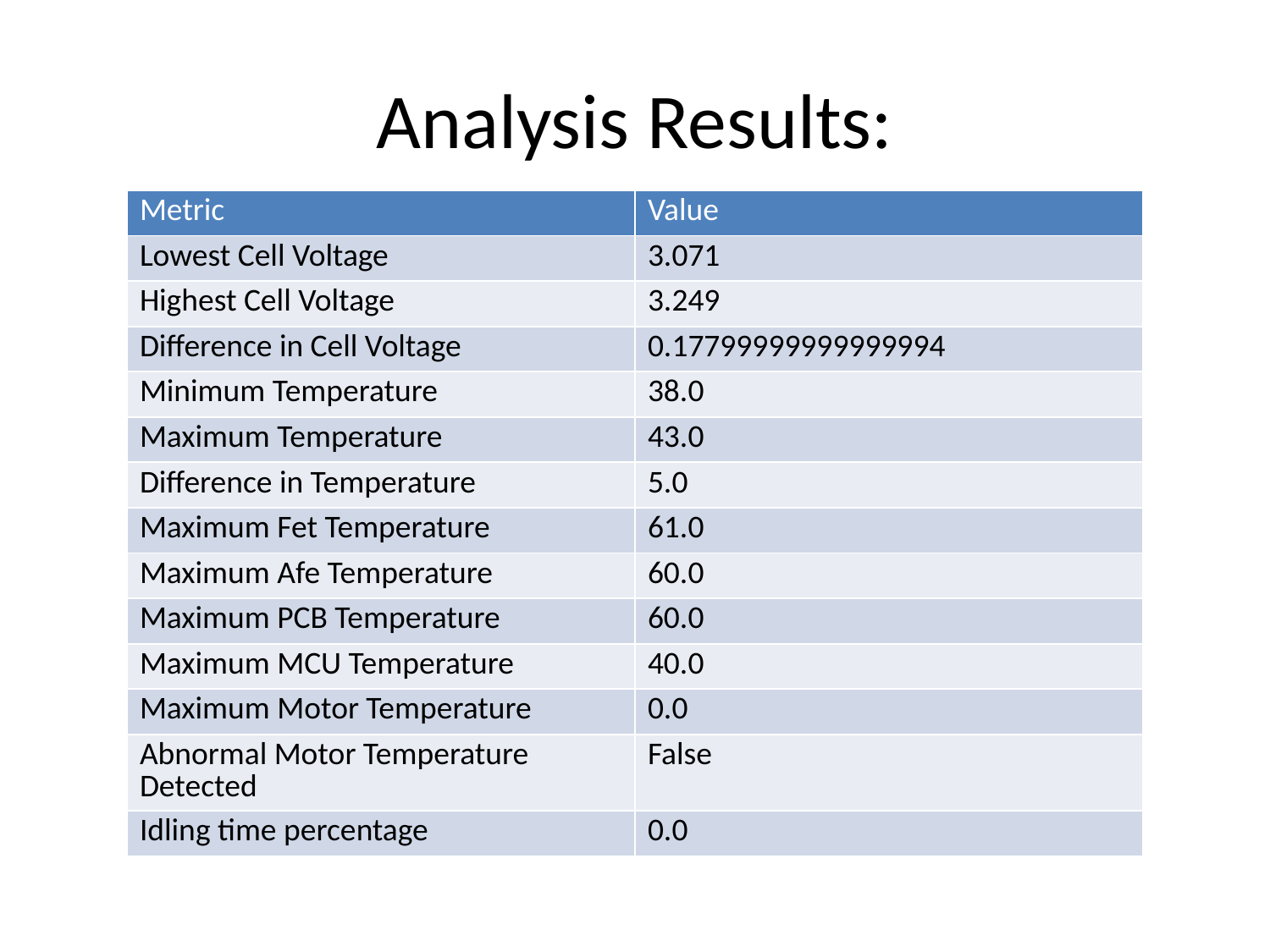

# Analysis Results:
| Metric | Value |
| --- | --- |
| Lowest Cell Voltage | 3.071 |
| Highest Cell Voltage | 3.249 |
| Difference in Cell Voltage | 0.17799999999999994 |
| Minimum Temperature | 38.0 |
| Maximum Temperature | 43.0 |
| Difference in Temperature | 5.0 |
| Maximum Fet Temperature | 61.0 |
| Maximum Afe Temperature | 60.0 |
| Maximum PCB Temperature | 60.0 |
| Maximum MCU Temperature | 40.0 |
| Maximum Motor Temperature | 0.0 |
| Abnormal Motor Temperature Detected | False |
| Idling time percentage | 0.0 |